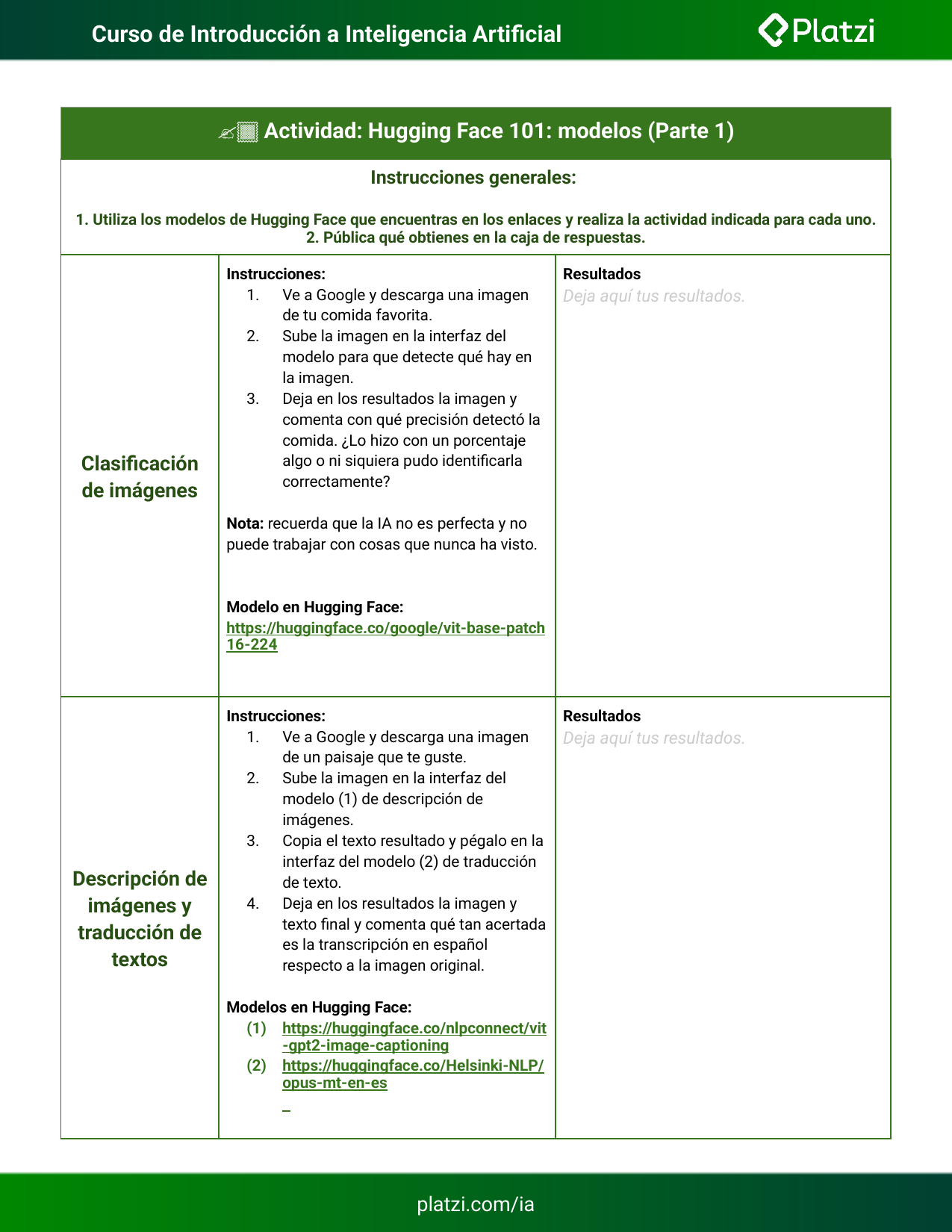

# Curso de Introducción a Inteligencia Artificial
| ✍🏽 Actividad: Hugging Face 101: modelos (Parte 1) |  |  |
| --- | --- | --- |
| Instrucciones generales: 1. Utiliza los modelos de Hugging Face que encuentras en los enlaces y realiza la actividad indicada para cada uno. 2. Pública qué obtienes en la caja de respuestas. |  |  |
| Clasificación de imágenes | Instrucciones: Ve a Google y descarga una imagen de tu comida favorita. Sube la imagen en la interfaz del modelo para que detecte qué hay en la imagen. Deja en los resultados la imagen y comenta con qué precisión detectó la comida. ¿Lo hizo con un porcentaje algo o ni siquiera pudo identificarla correctamente? Nota: recuerda que la IA no es perfecta y no puede trabajar con cosas que nunca ha visto. Modelo en Hugging Face: https://huggingface.co/google/vit-base-patch16-224 | Resultados Deja aquí tus resultados. |
| Descripción de imágenes y traducción de textos | Instrucciones: Ve a Google y descarga una imagen de un paisaje que te guste. Sube la imagen en la interfaz del modelo (1) de descripción de imágenes. Copia el texto resultado y pégalo en la interfaz del modelo (2) de traducción de texto. Deja en los resultados la imagen y texto final y comenta qué tan acertada es la transcripción en español respecto a la imagen original. Modelos en Hugging Face: https://huggingface.co/nlpconnect/vit-gpt2-image-captioning https://huggingface.co/Helsinki-NLP/opus-mt-en-es | Resultados Deja aquí tus resultados. |
platzi.com/ia